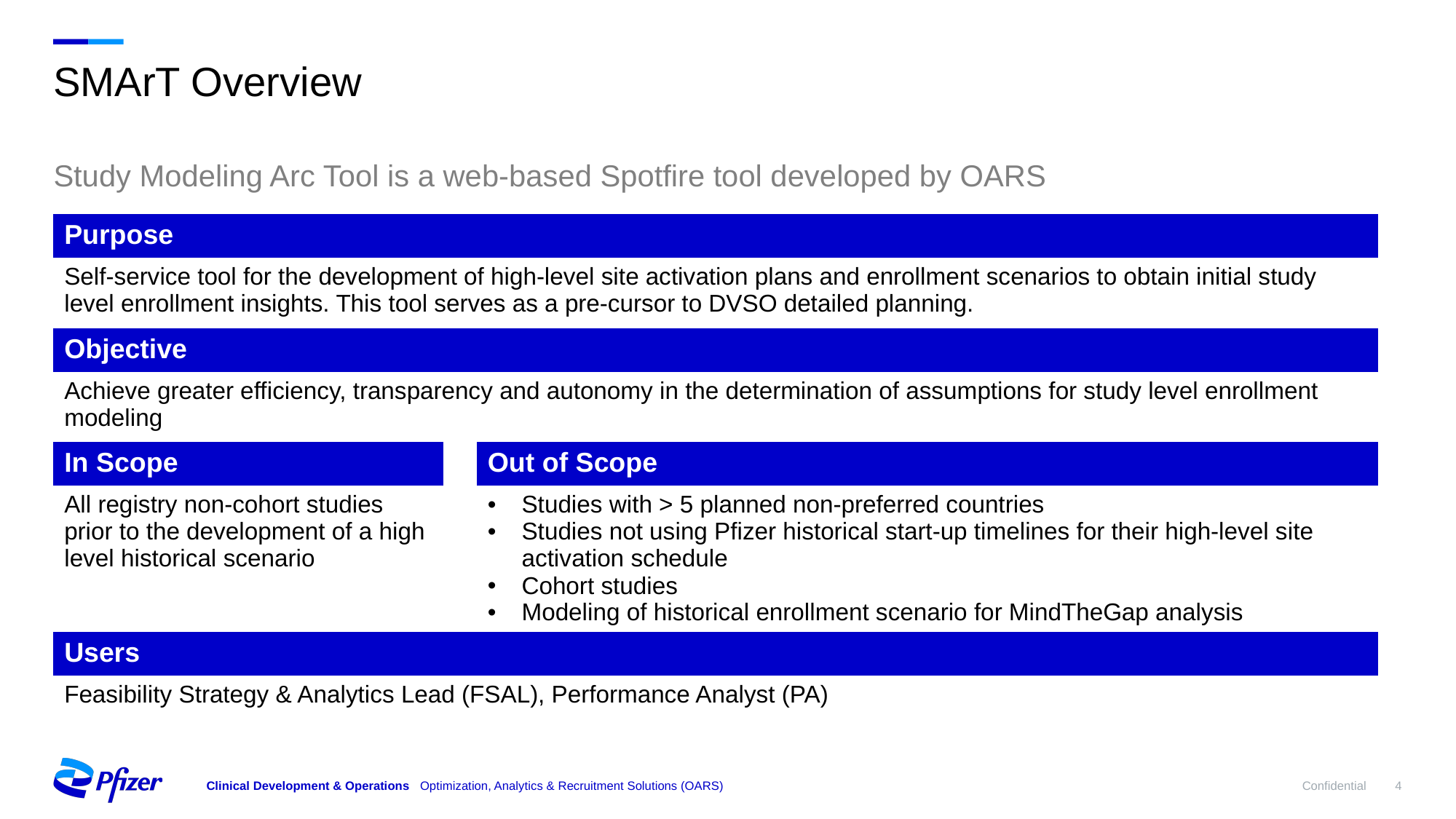

# SMArT Overview
Study Modeling Arc Tool is a web-based Spotfire tool developed by OARS
| Purpose |  |  |
| --- | --- | --- |
| Self-service tool for the development of high-level site activation plans and enrollment scenarios to obtain initial study level enrollment insights. This tool serves as a pre-cursor to DVSO detailed planning. |  |  |
| Objective |  |  |
| Achieve greater efficiency, transparency and autonomy in the determination of assumptions for study level enrollment modeling |  |  |
| In Scope |  | Out of Scope |
| All registry non-cohort studies prior to the development of a high level historical scenario |  | Studies with > 5 planned non-preferred countries Studies not using Pfizer historical start-up timelines for their high-level site activation schedule Cohort studies Modeling of historical enrollment scenario for MindTheGap analysis |
| Users |  |  |
| Feasibility Strategy & Analytics Lead (FSAL), Performance Analyst (PA) |  |  |